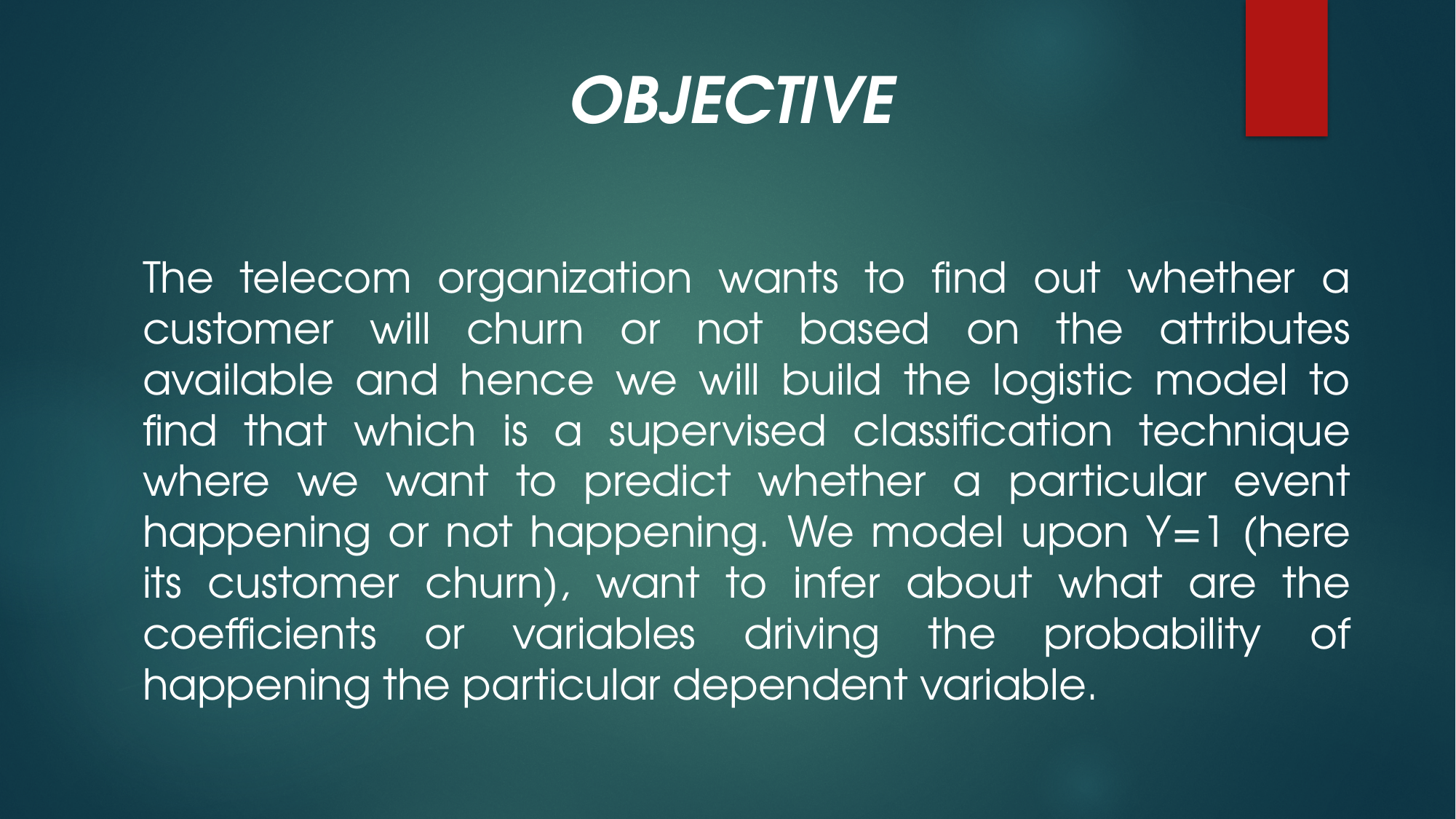

# OBJECTIVE
The telecom organization wants to find out whether a customer will churn or not based on the attributes available and hence we will build the logistic model to find that which is a supervised classification technique where we want to predict whether a particular event happening or not happening. We model upon Y=1 (here its customer churn), want to infer about what are the coefficients or variables driving the probability of happening the particular dependent variable.